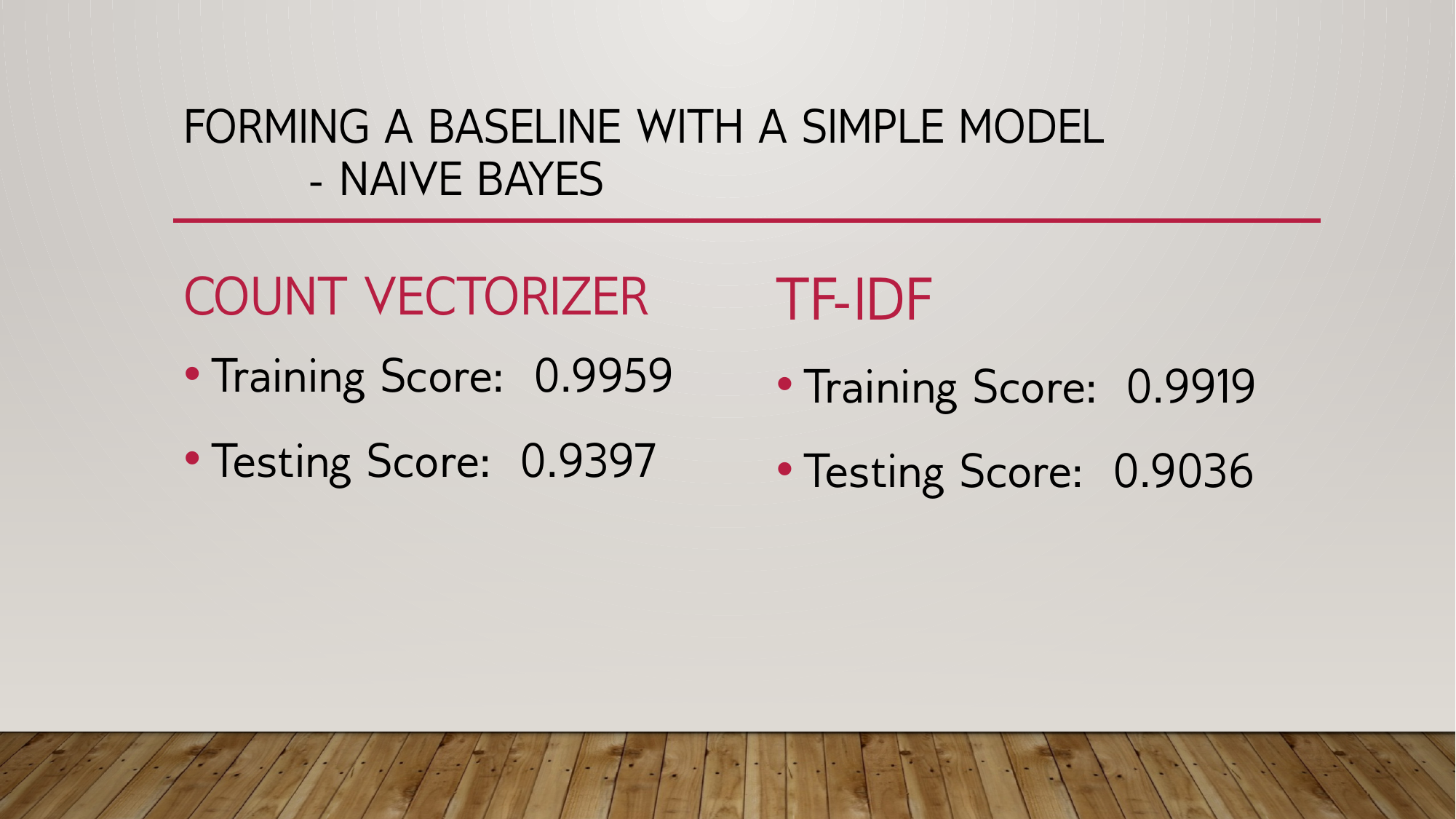

# Forming a baseline with a Simple model - naive Bayes
Count Vectorizer
TF-IDF
Training Score:  0.9959
Testing Score:  0.9397

Training Score:  0.9919
Testing Score:  0.9036